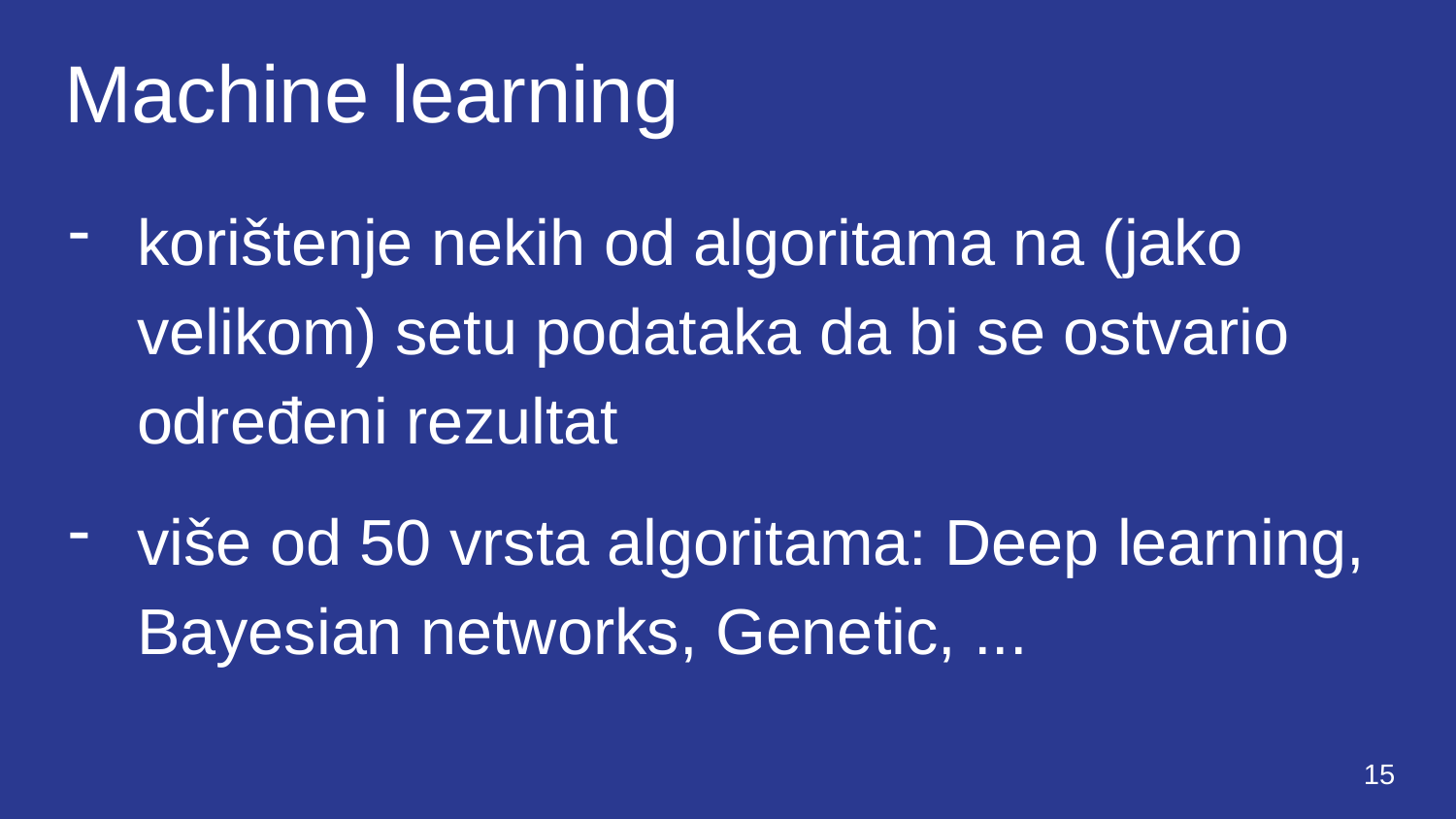

# Machine learning

korištenje nekih od algoritama na (jako velikom) setu podataka da bi se ostvario određeni rezultat
više od 50 vrsta algoritama: Deep learning, Bayesian networks, Genetic, ...
15